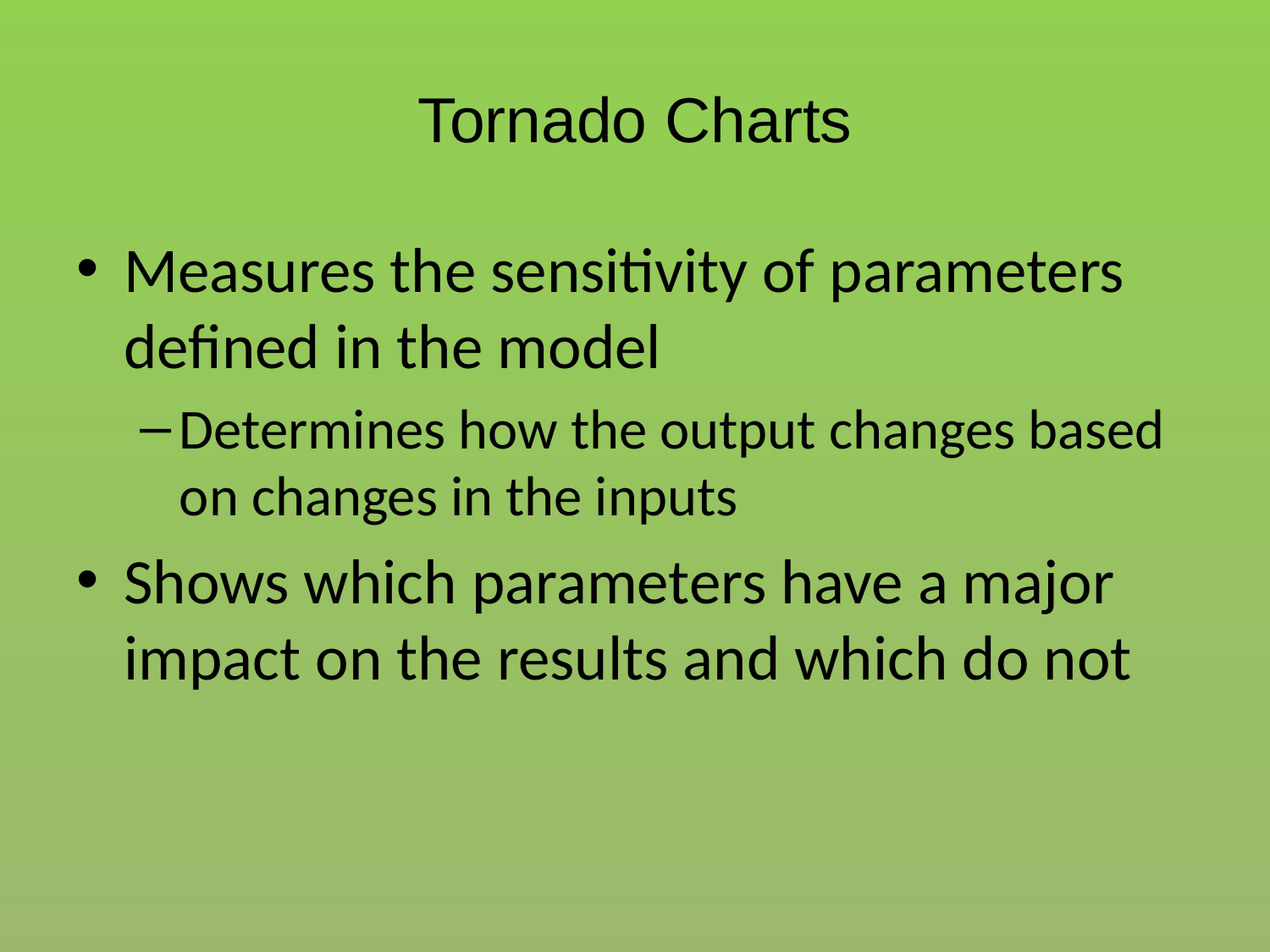

# Tornado Charts
Measures the sensitivity of parameters defined in the model
Determines how the output changes based on changes in the inputs
Shows which parameters have a major impact on the results and which do not